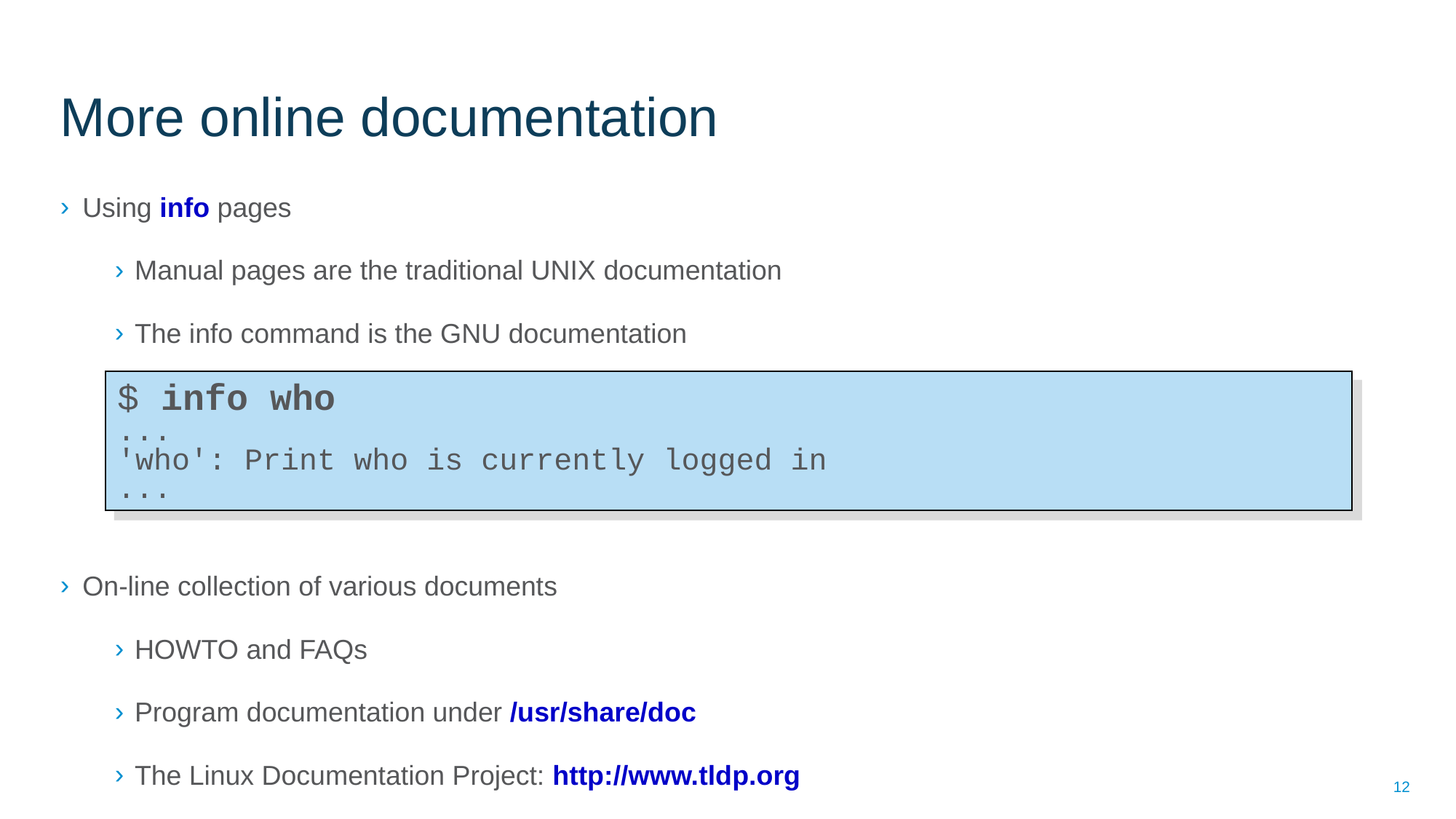

# More online documentation
Using info pages
Manual pages are the traditional UNIX documentation
The info command is the GNU documentation
Most commands have both!

On-line collection of various documents
HOWTO and FAQs
Program documentation under /usr/share/doc
The Linux Documentation Project: http://www.tldp.org
$ info who
...
'who': Print who is currently logged in
...